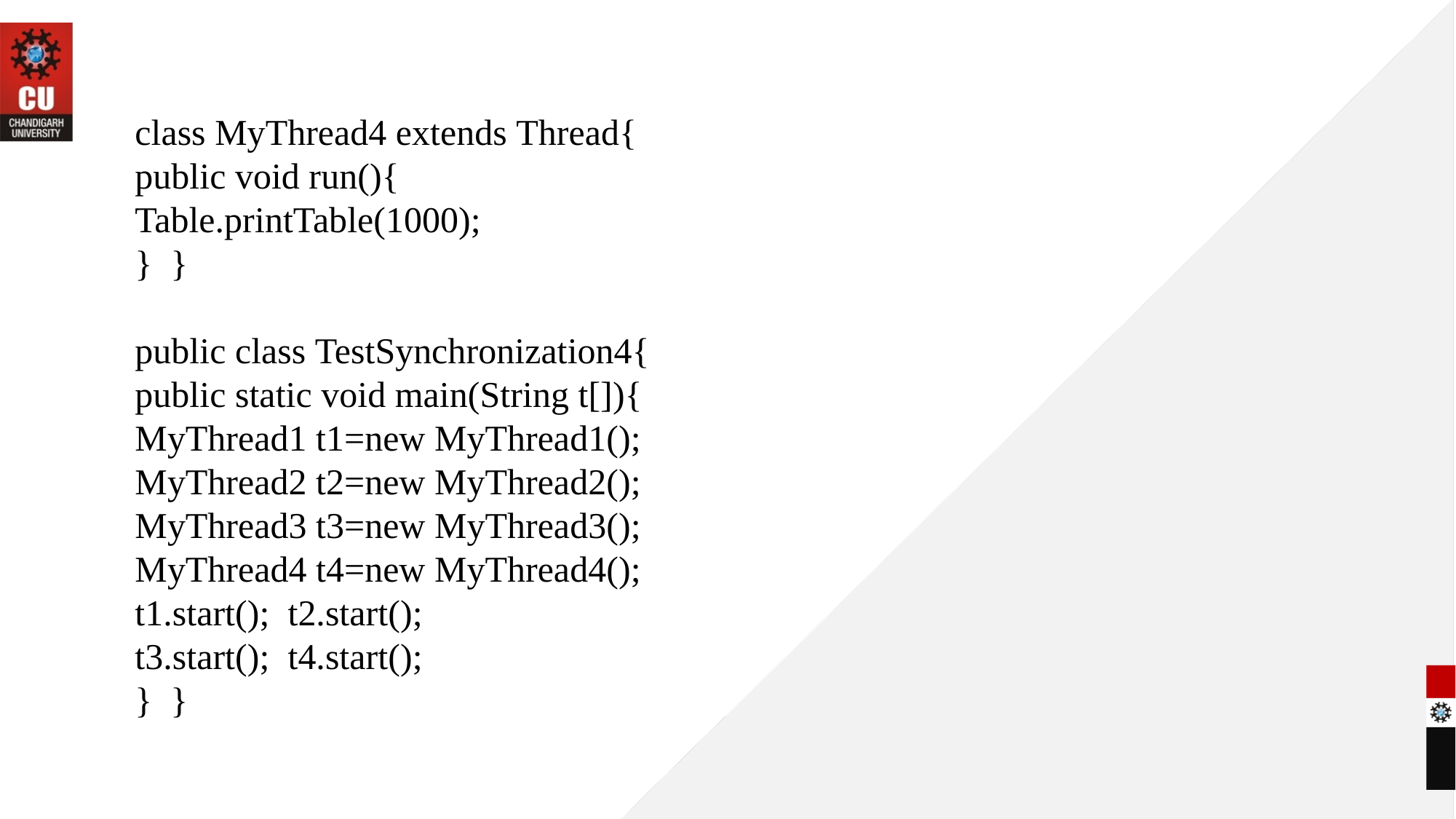

class MyThread4 extends Thread{
public void run(){
Table.printTable(1000);
}  }

public class TestSynchronization4{
public static void main(String t[]){
MyThread1 t1=new MyThread1();
MyThread2 t2=new MyThread2();
MyThread3 t3=new MyThread3();
MyThread4 t4=new MyThread4();
t1.start();  t2.start();
t3.start();  t4.start();
}  }